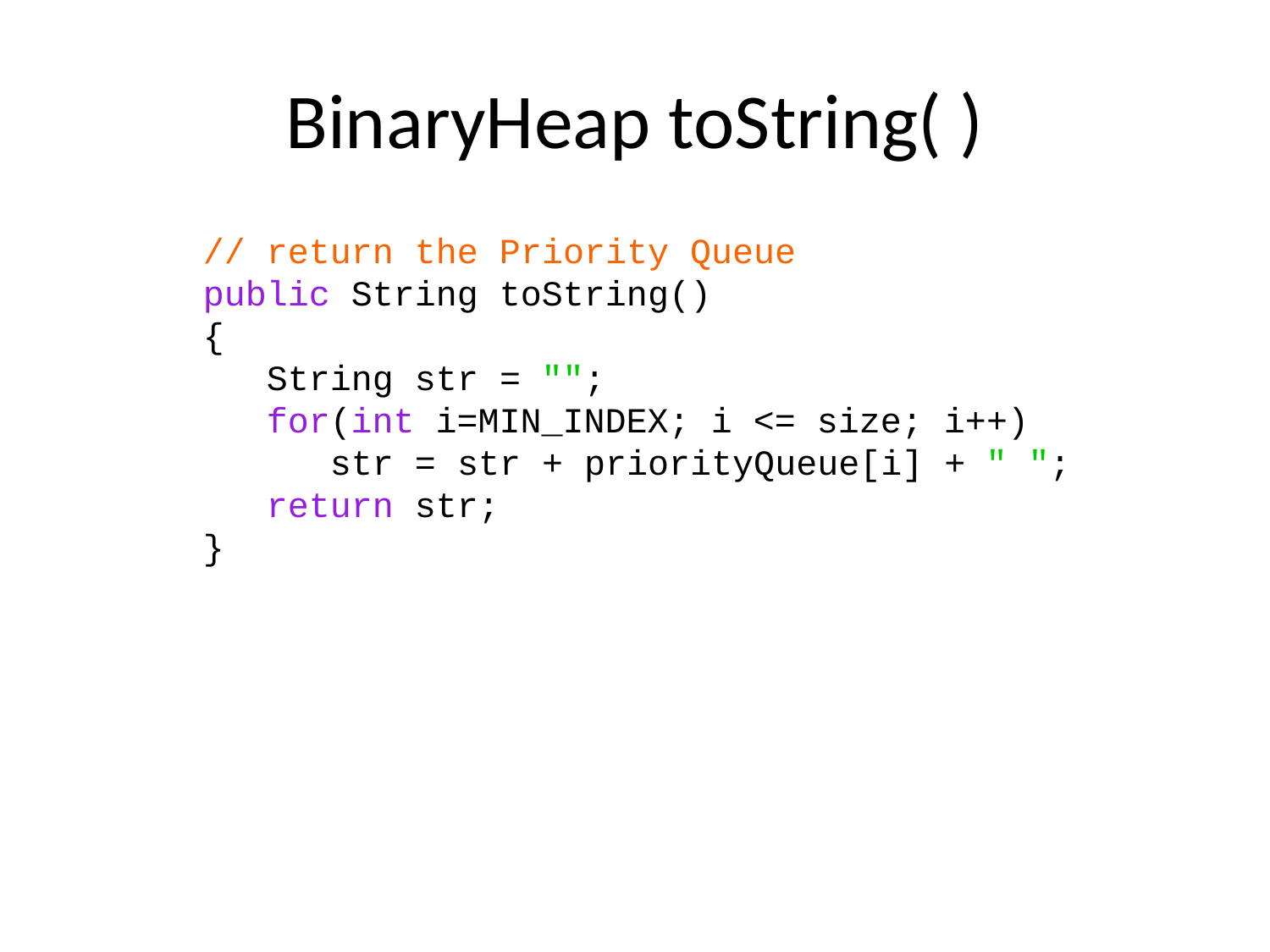

# BinaryHeap toString( )
   // return the Priority Queue
   public String toString()
   {
      String str = "";
      for(int i=MIN_INDEX; i <= size; i++)
         str = str + priorityQueue[i] + " ";
      return str;
   }